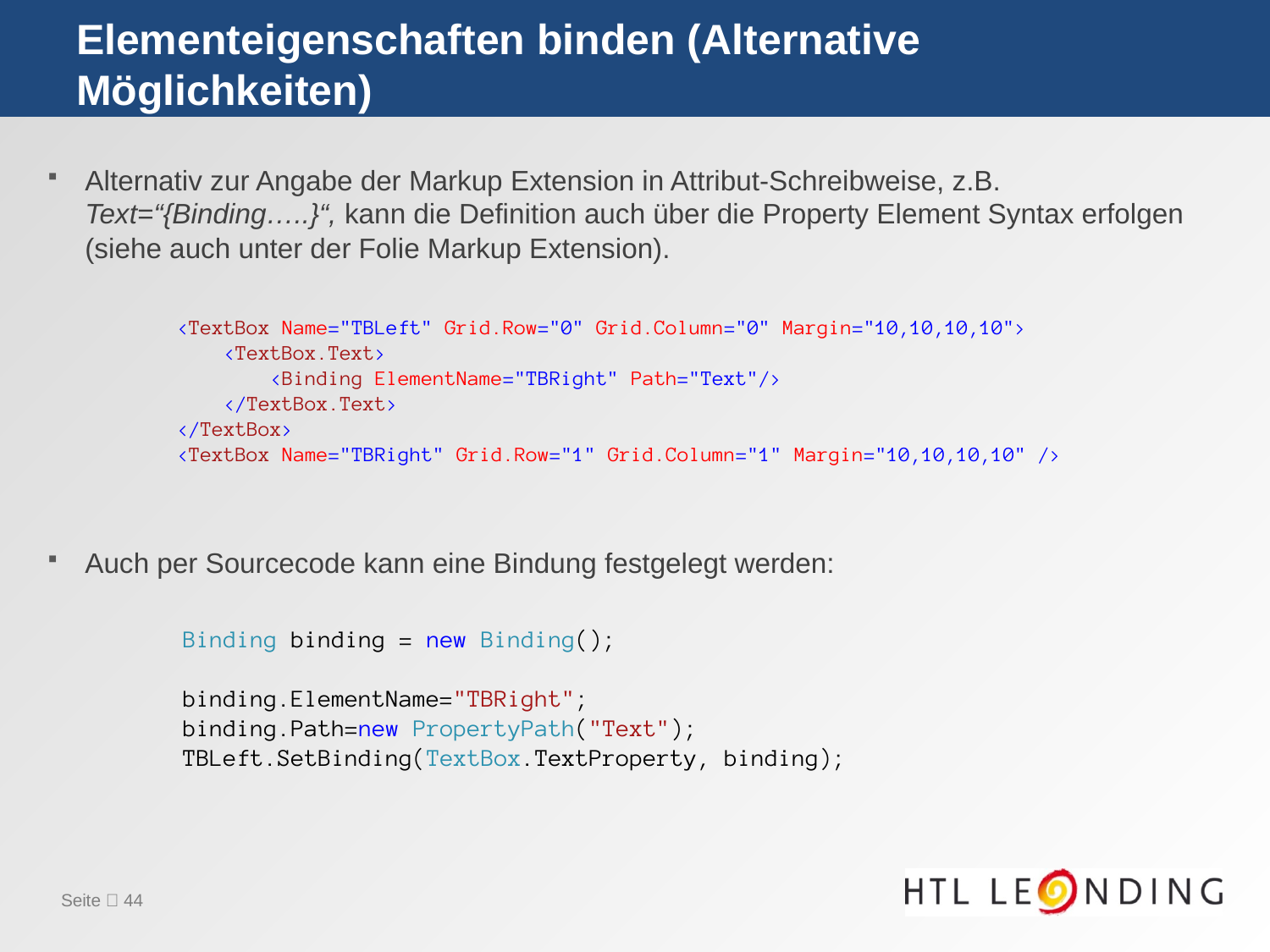

# Elementeigenschaften binden (Alternative Möglichkeiten)
Alternativ zur Angabe der Markup Extension in Attribut-Schreibweise, z.B. Text=“{Binding…..}“, kann die Definition auch über die Property Element Syntax erfolgen (siehe auch unter der Folie Markup Extension).

Auch per Sourcecode kann eine Bindung festgelegt werden:

        <TextBox Name="TBLeft" Grid.Row="0" Grid.Column="0" Margin="10,10,10,10">
            <TextBox.Text>
                <Binding ElementName="TBRight" Path="Text"/>
            </TextBox.Text>
        </TextBox>
        <TextBox Name="TBRight" Grid.Row="1" Grid.Column="1" Margin="10,10,10,10" />
            Binding binding = new Binding();

            binding.ElementName="TBRight";
            binding.Path=new PropertyPath("Text");
            TBLeft.SetBinding(TextBox.TextProperty, binding);